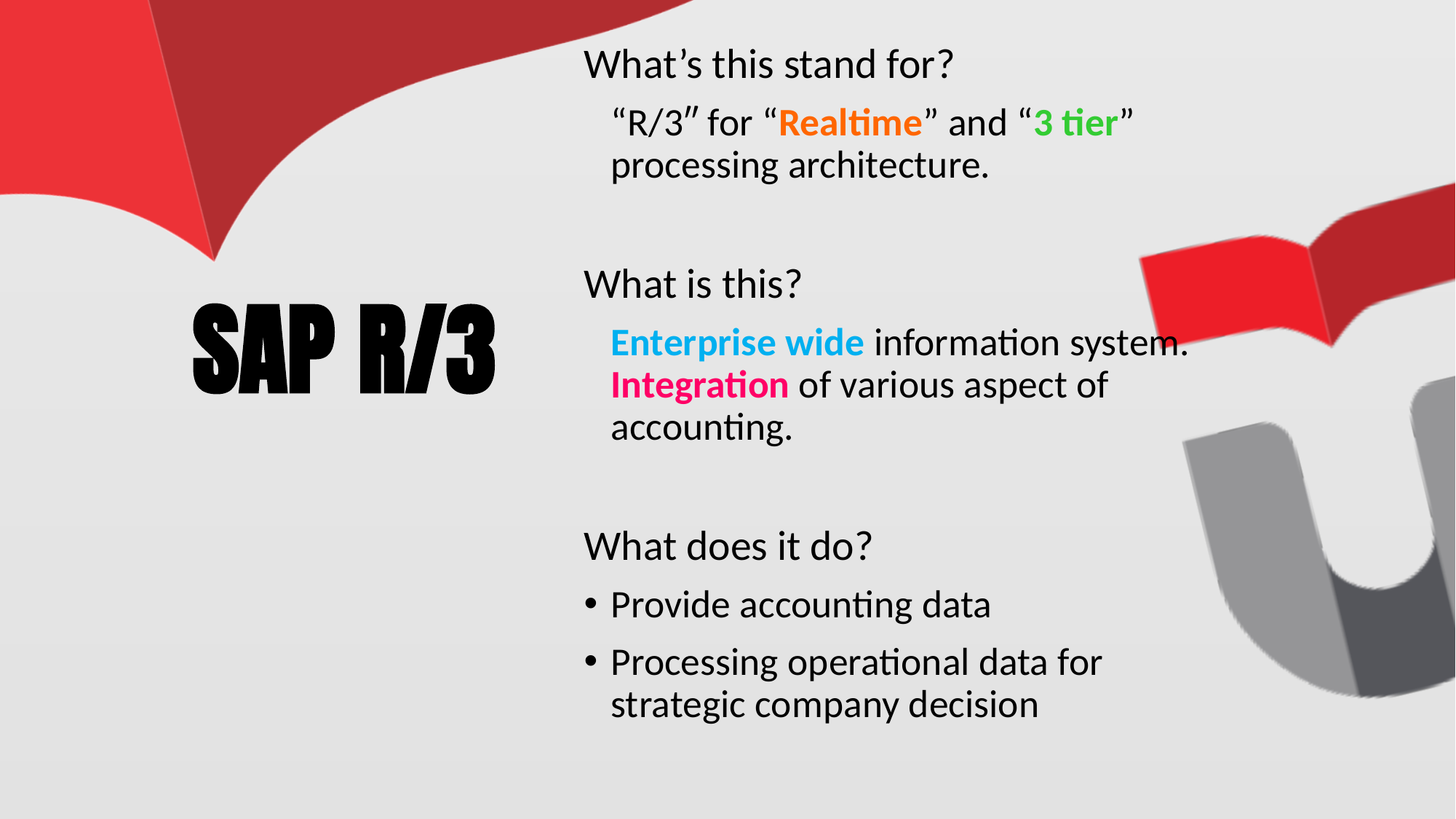

What’s this stand for?
	“R/3″ for “Realtime” and “3 tier” processing architecture.

What is this?
	Enterprise wide information system. Integration of various aspect of accounting.

What does it do?
Provide accounting data
Processing operational data for strategic company decision

# SAP R/3